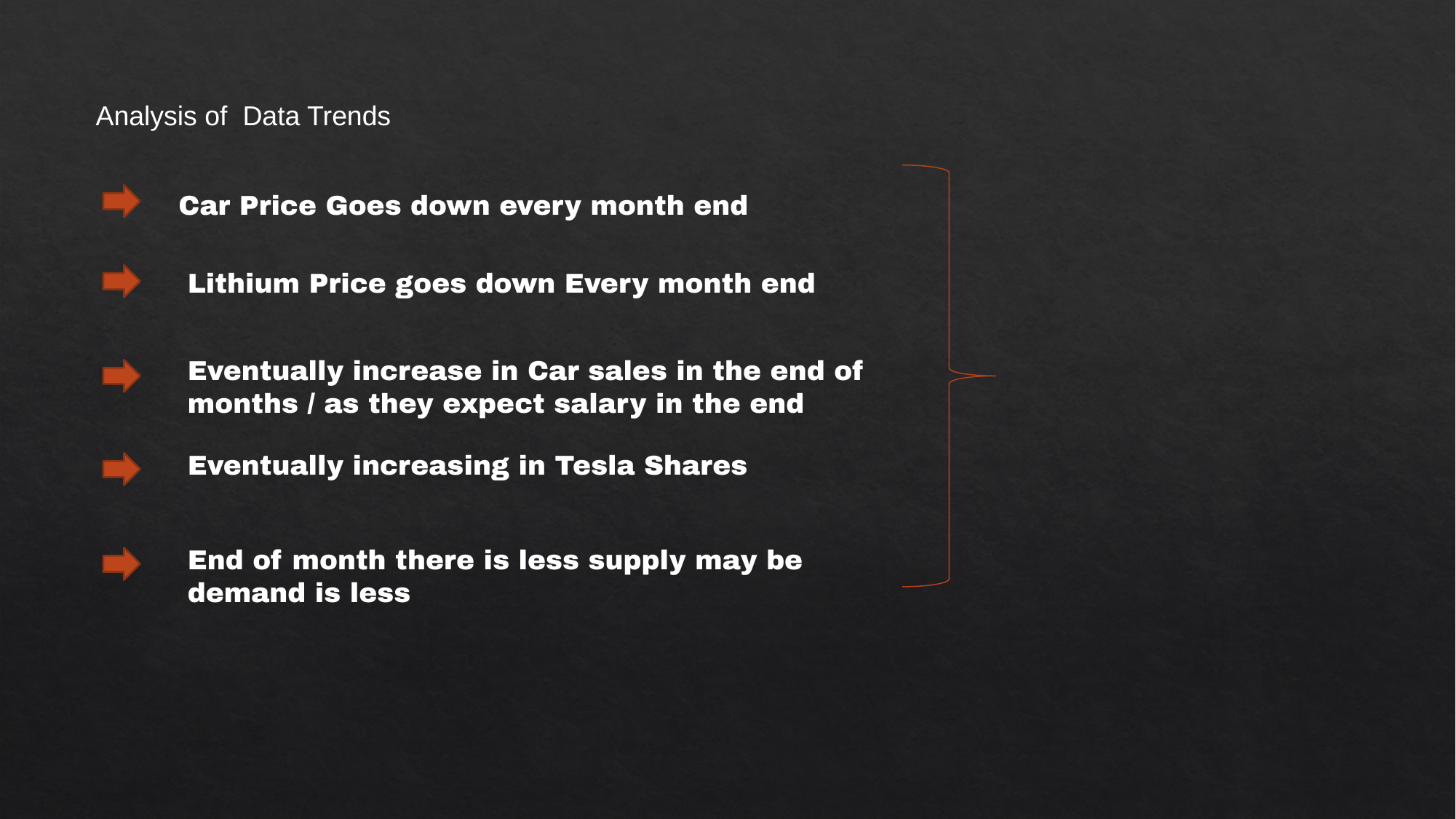

Analysis of  Data Trends

Car Price Goes down every month end

Lithium Price goes down Every month end

Eventually increase in Car sales in the end of months / as they expect salary in the end

Eventually increasing in Tesla Shares

End of month there is less supply may be demand is less